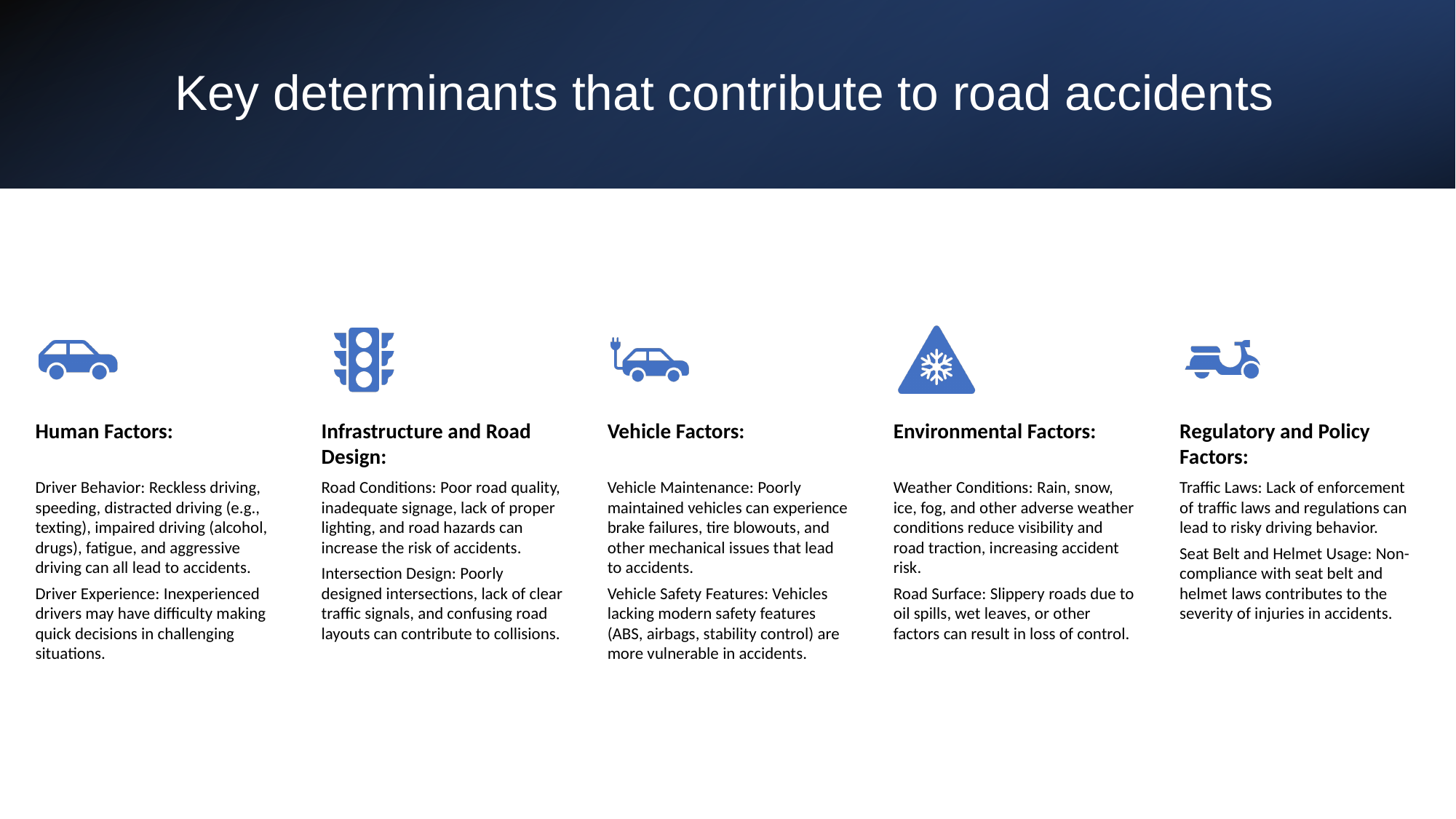

# Key determinants that contribute to road accidents
Human Factors:
Driver Behavior: Reckless driving, speeding, distracted driving (e.g., texting), impaired driving (alcohol, drugs), fatigue, and aggressive driving can all lead to accidents.
Driver Experience: Inexperienced drivers may have difficulty making quick decisions in challenging situations.
Infrastructure and Road Design:
Road Conditions: Poor road quality, inadequate signage, lack of proper lighting, and road hazards can increase the risk of accidents.
Intersection Design: Poorly designed intersections, lack of clear traffic signals, and confusing road layouts can contribute to collisions.
Vehicle Factors:
Vehicle Maintenance: Poorly maintained vehicles can experience brake failures, tire blowouts, and other mechanical issues that lead to accidents.
Vehicle Safety Features: Vehicles lacking modern safety features (ABS, airbags, stability control) are more vulnerable in accidents.
Environmental Factors:
Weather Conditions: Rain, snow, ice, fog, and other adverse weather conditions reduce visibility and road traction, increasing accident risk.
Road Surface: Slippery roads due to oil spills, wet leaves, or other factors can result in loss of control.
Regulatory and Policy Factors:
Traffic Laws: Lack of enforcement of traffic laws and regulations can lead to risky driving behavior.
Seat Belt and Helmet Usage: Non-compliance with seat belt and helmet laws contributes to the severity of injuries in accidents.